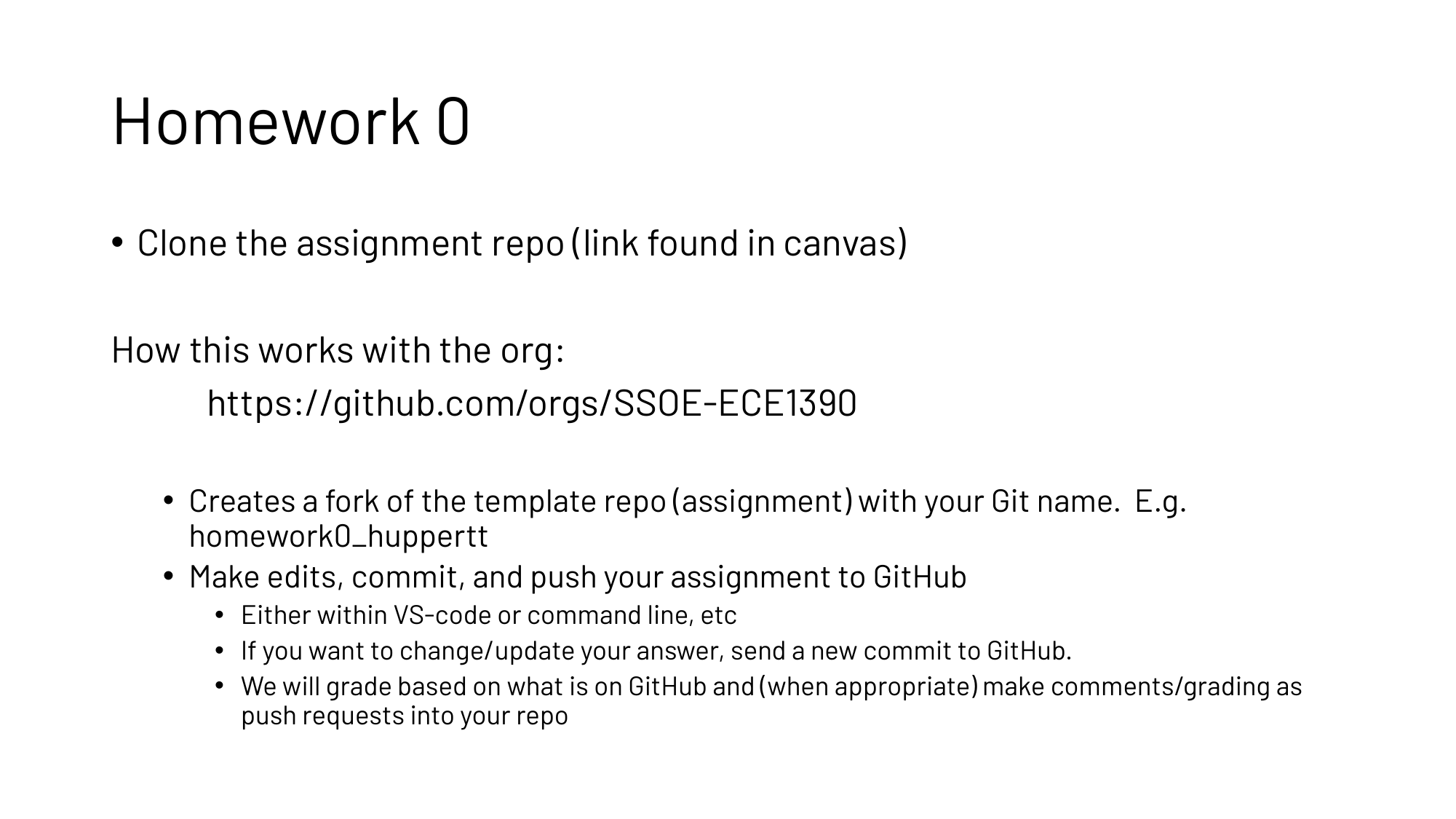

# Homework 0
Clone the assignment repo (link found in canvas)

How this works with the org:
	https://github.com/orgs/SSOE-ECE1390

Creates a fork of the template repo (assignment) with your Git name.  E.g. homework0_huppertt
Make edits, commit, and push your assignment to GitHub
Either within VS-code or command line, etc
If you want to change/update your answer, send a new commit to GitHub.
We will grade based on what is on GitHub and (when appropriate) make comments/grading as push requests into your repo